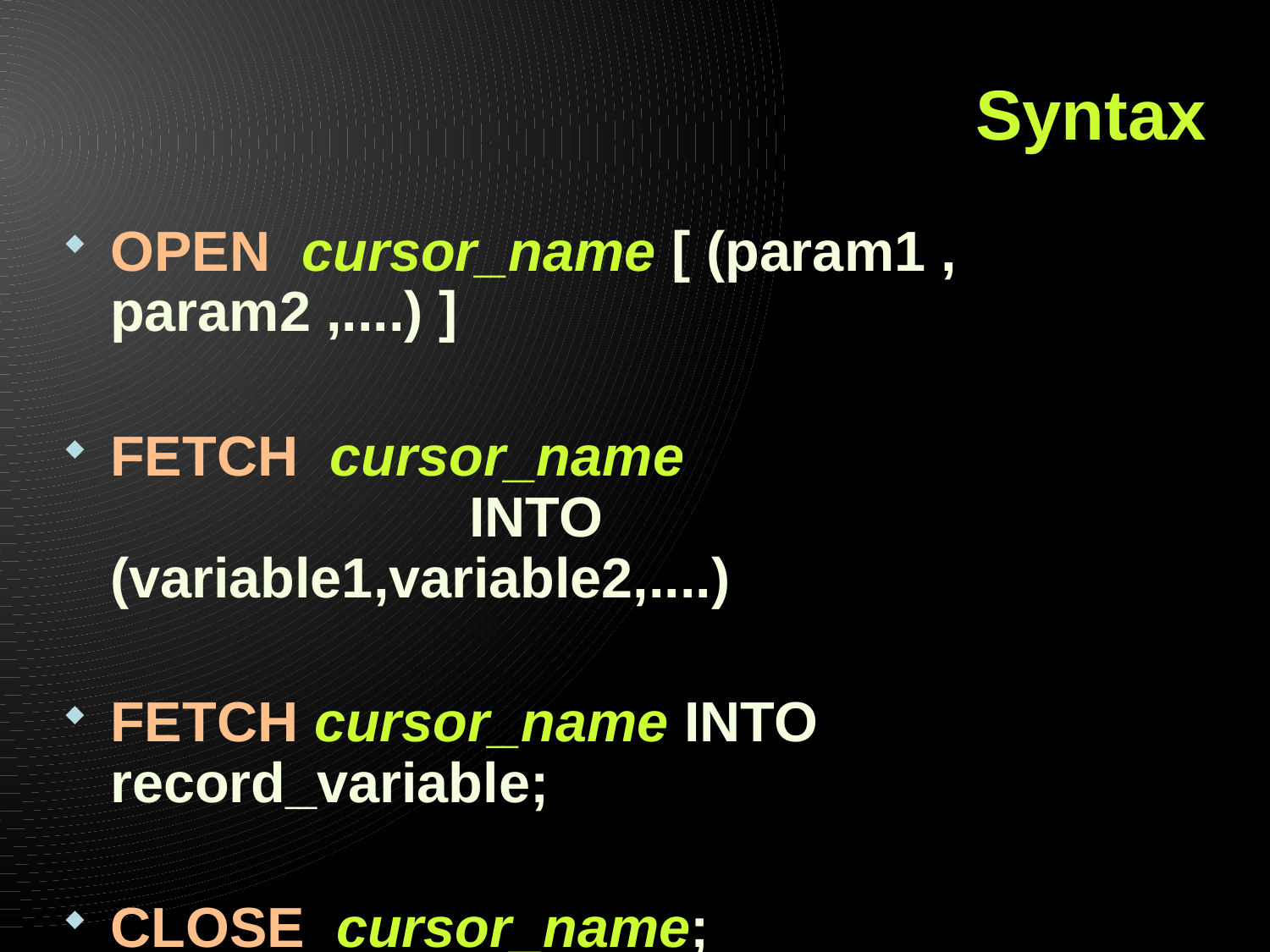

Syntax
OPEN  cursor_name [ (param1 , param2 ,....) ]

FETCH  cursor_name                                                         INTO (variable1,variable2,....)‏

FETCH cursor_name INTO record_variable;

CLOSE  cursor_name;